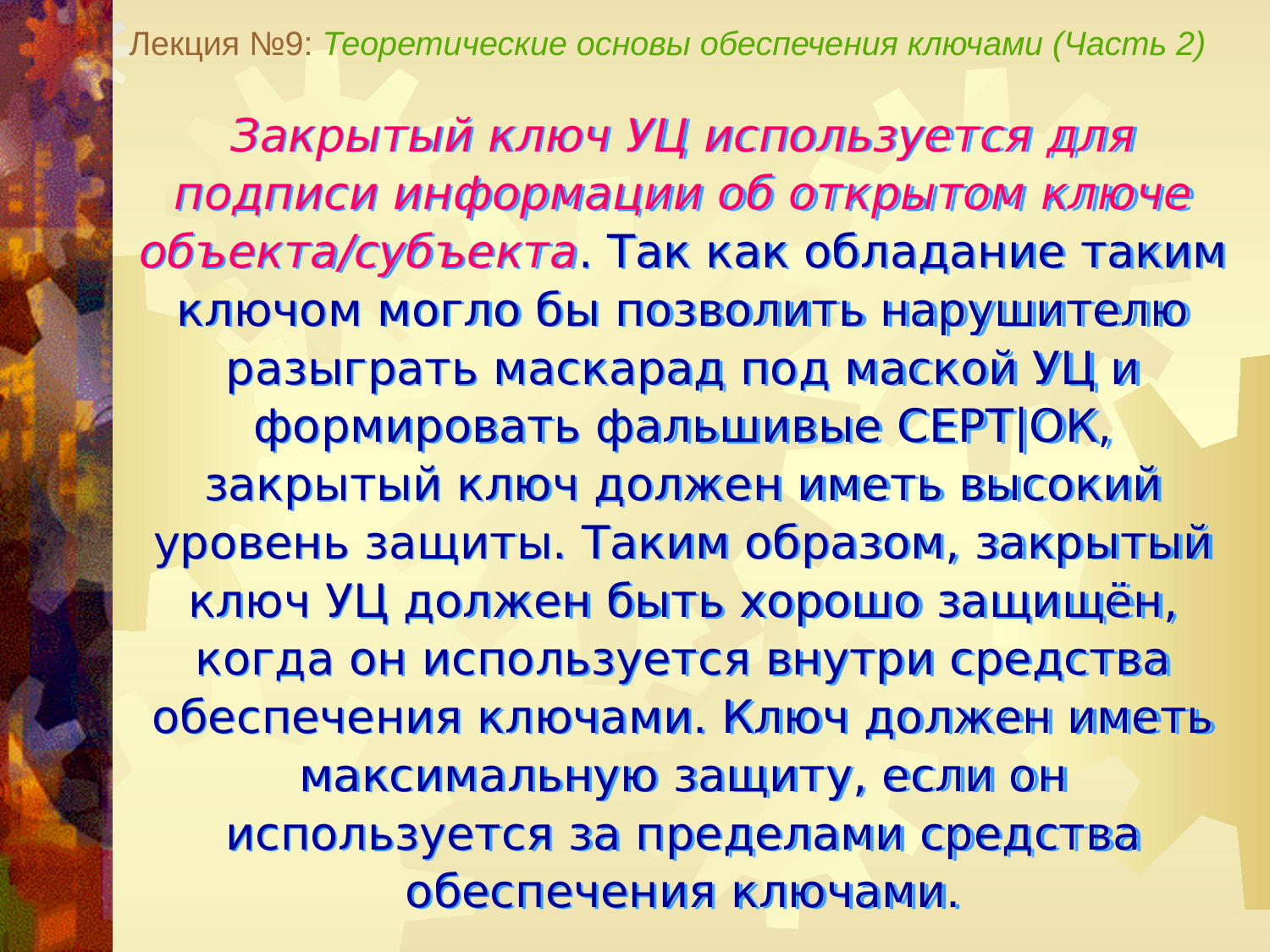

Лекция №9: Теоретические основы обеспечения ключами (Часть 2)
Закрытый ключ УЦ используется для подписи информации об открытом ключе объекта/субъекта. Так как обладание таким ключом могло бы позволить нарушителю разыграть маскарад под маской УЦ и формировать фальшивые СЕРТ|ОК, закрытый ключ должен иметь высокий уровень защиты. Таким образом, закрытый ключ УЦ должен быть хорошо защищён, когда он используется внутри средства обеспечения ключами. Ключ должен иметь максимальную защиту, если он используется за пределами средства обеспечения ключами.